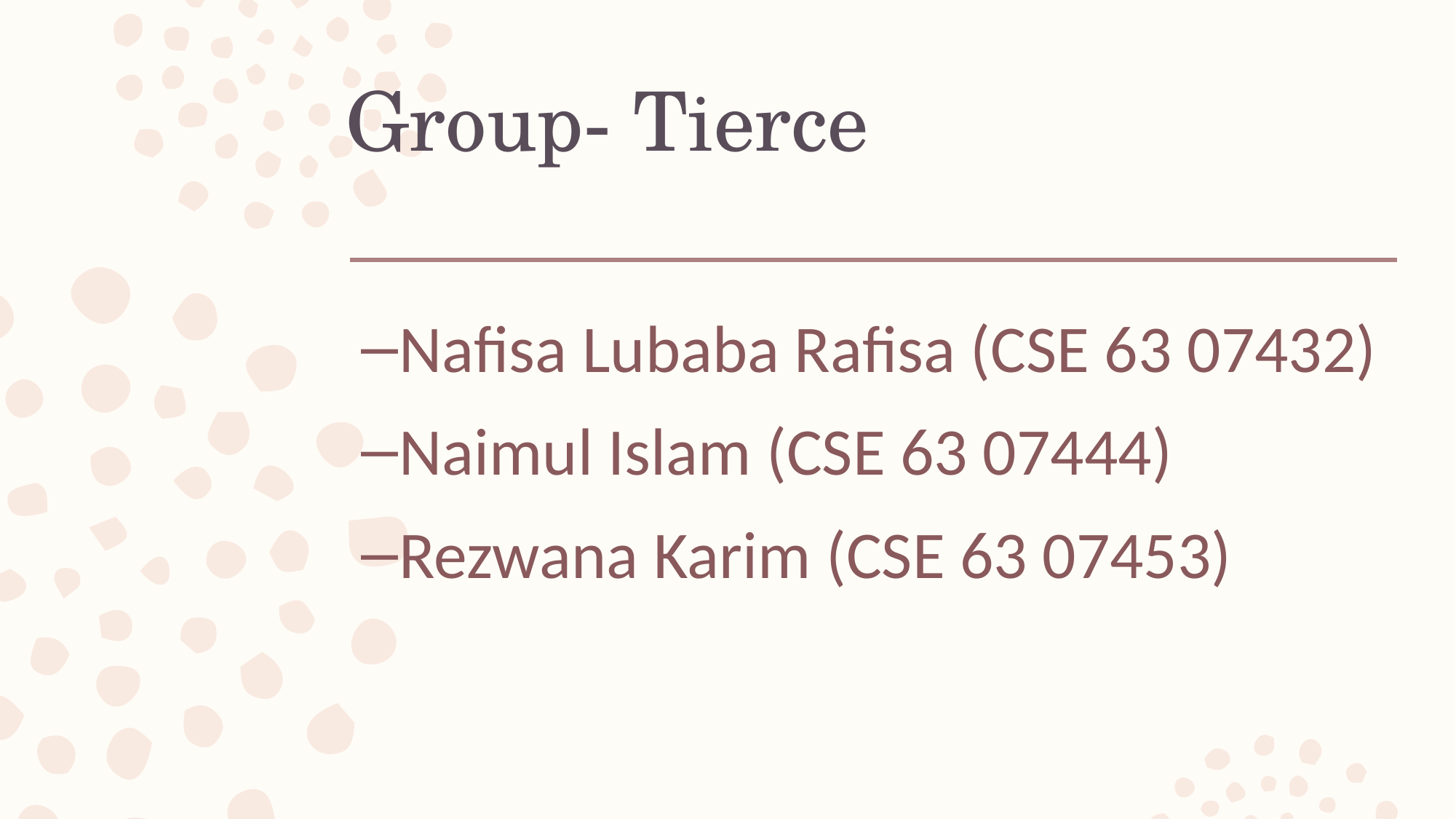

# Group- Tierce
Nafisa Lubaba Rafisa (CSE 63 07432)
Naimul Islam (CSE 63 07444)
Rezwana Karim (CSE 63 07453)